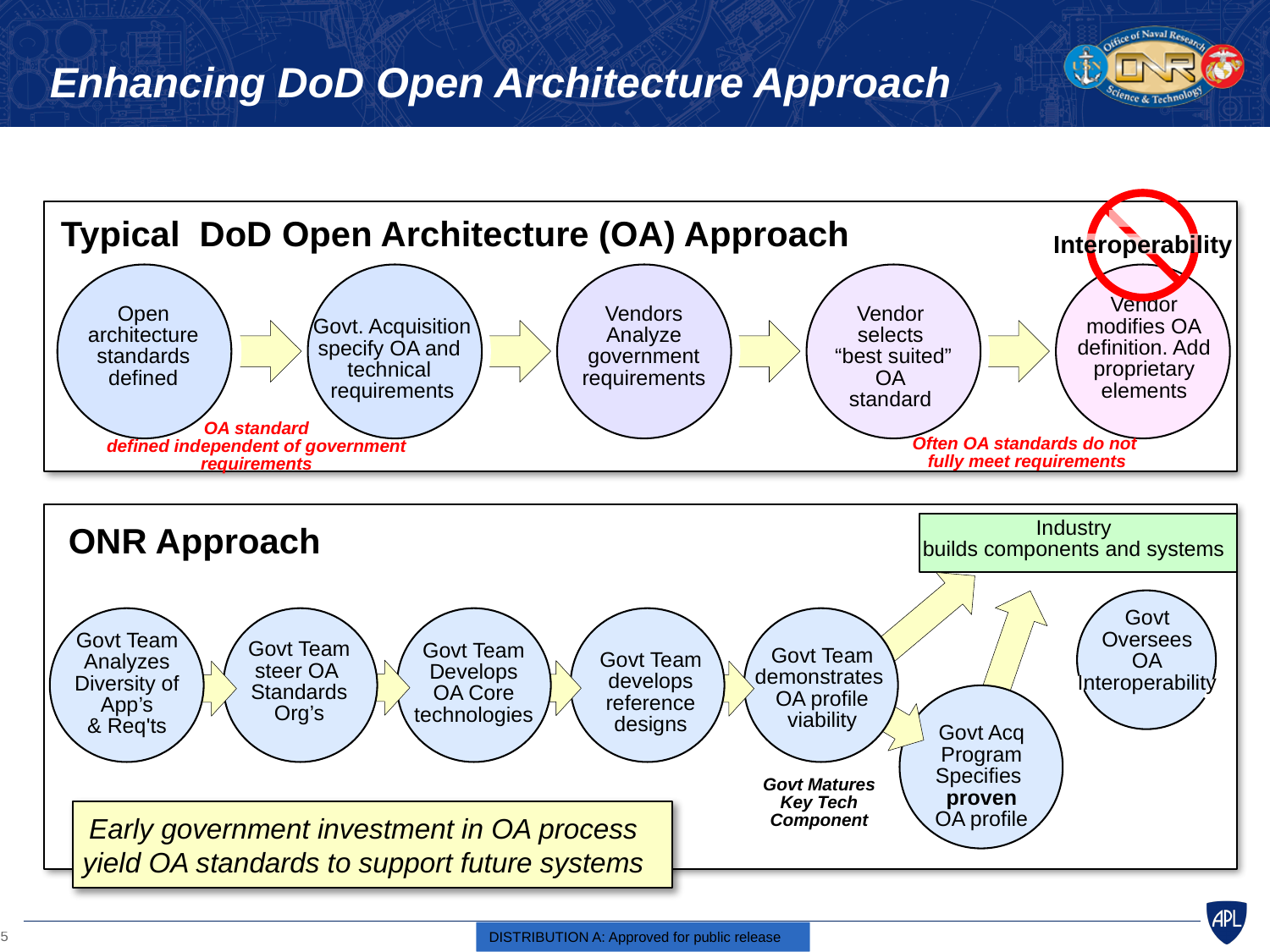

#
Enhancing DoD Open Architecture Approach

Interoperability

Typical  DoD Open Architecture (OA) Approach

Vendor
modifies OA
definition. Add
proprietary
elements
Open
architecture
standards
defined
Vendors
Analyze
government
requirements
Vendor
selects
 “best suited”
OA
standard
Govt. Acquisition
specify OA and
technical
requirements
OA standard
defined independent of government requirements
Often OA standards do not
fully meet requirements

Industry
builds components and systems
ONR Approach

Govt
Oversees
OA
Interoperability

Govt Team
Analyzes
Diversity of
App’s
& Req'ts
Govt Team
steer OA
Standards
Org’s
Govt Team
Develops
OA Core
technologies
Govt Team
demonstrates
OA profile
viability
Govt Team
develops
reference
designs

Govt Acq
Program
Specifies
proven
OA profile
Govt Matures
Key Tech
Component

Early government investment in OA process
yield OA standards to support future systems